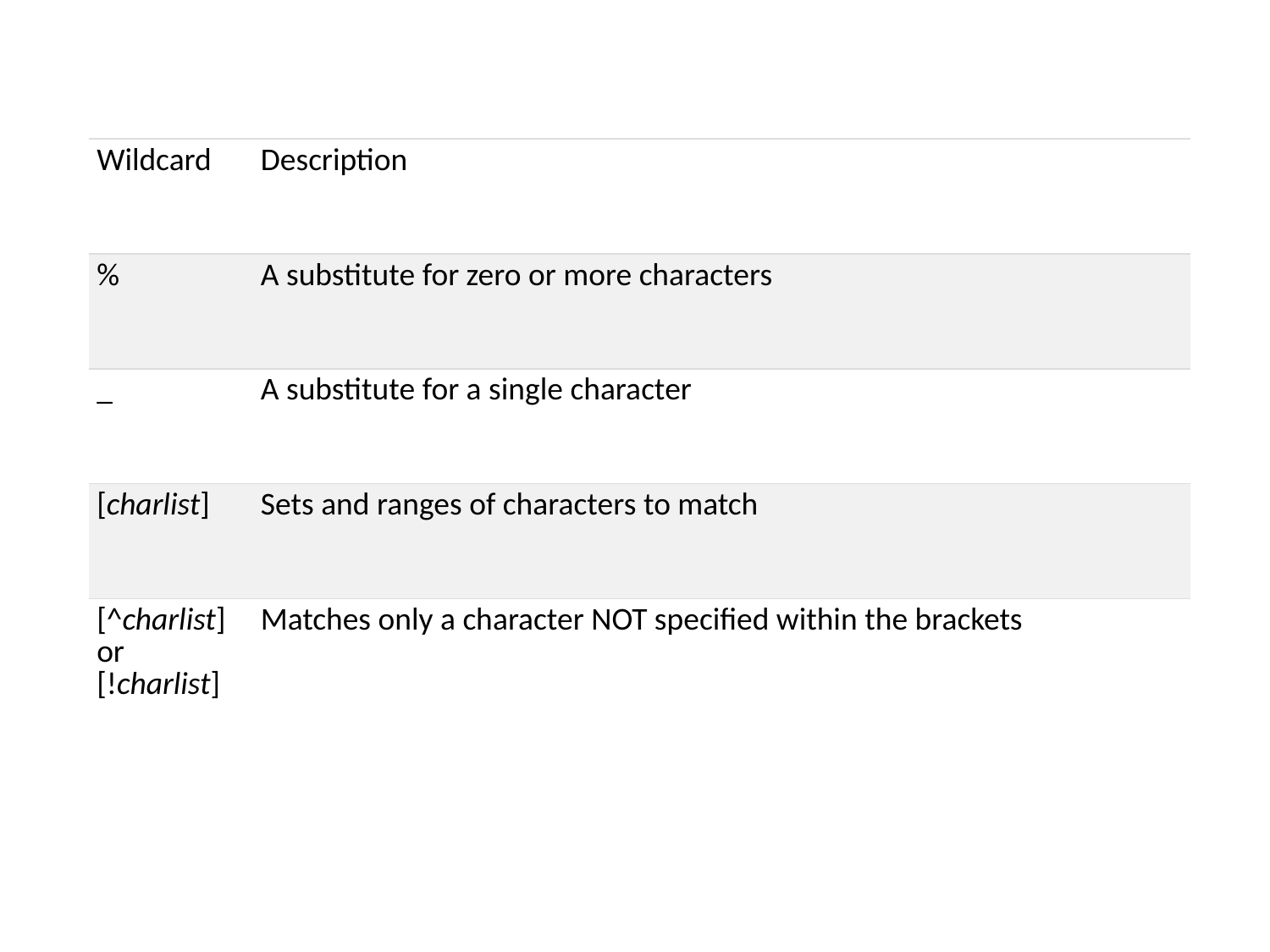

| Wildcard | Description |
| --- | --- |
| % | A substitute for zero or more characters |
| \_ | A substitute for a single character |
| [charlist] | Sets and ranges of characters to match |
| [^charlist] or [!charlist] | Matches only a character NOT specified within the brackets |